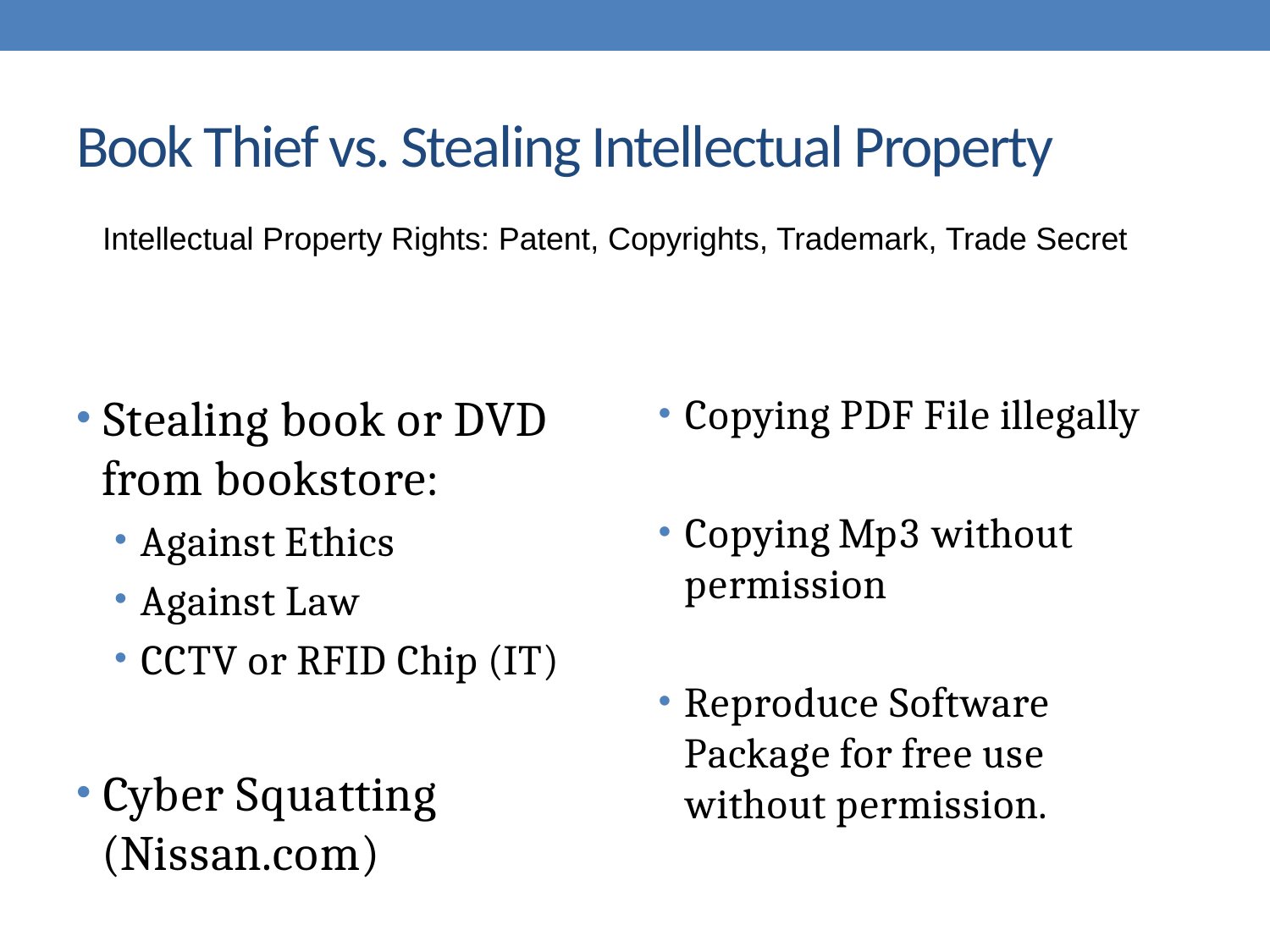

# Book Thief vs. Stealing Intellectual Property
Intellectual Property Rights: Patent, Copyrights, Trademark, Trade Secret
Stealing book or DVD from bookstore:
Against Ethics
Against Law
CCTV or RFID Chip (IT)

Cyber Squatting (Nissan.com)

Copying PDF File illegally

Copying Mp3 without permission

Reproduce Software Package for free use without permission.